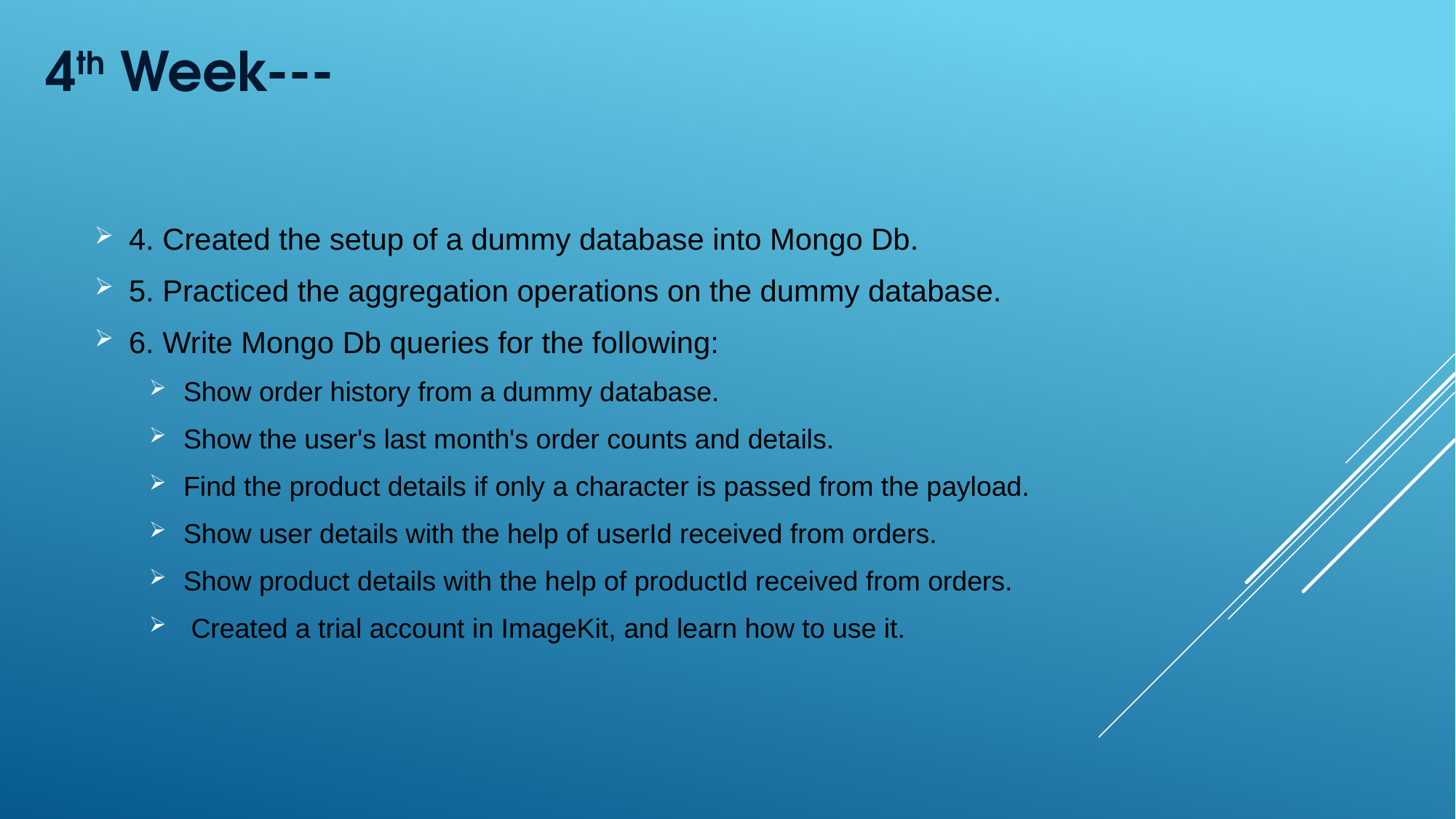

4th Week---
4. Created the setup of a dummy database into Mongo Db.
5. Practiced the aggregation operations on the dummy database.
6. Write Mongo Db queries for the following:
Show order history from a dummy database.
Show the user's last month's order counts and details.
Find the product details if only a character is passed from the payload.
Show user details with the help of userId received from orders.
Show product details with the help of productId received from orders.
 Created a trial account in ImageKit, and learn how to use it.